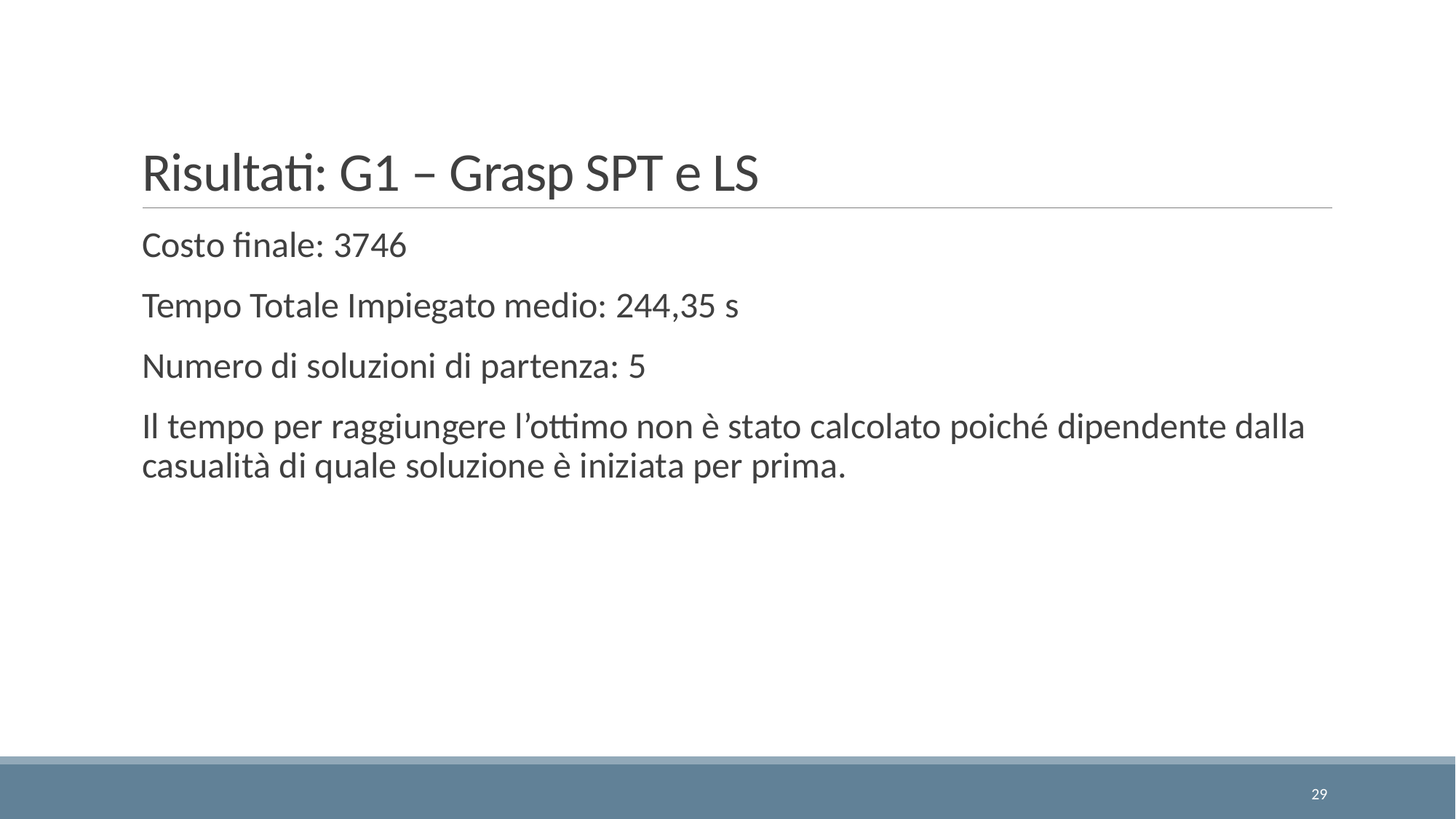

# Risultati: G1 – Grasp SPT e LS
Costo finale: 3746
Tempo Totale Impiegato medio: 244,35 s
Numero di soluzioni di partenza: 5
Il tempo per raggiungere l’ottimo non è stato calcolato poiché dipendente dalla casualità di quale soluzione è iniziata per prima.
29